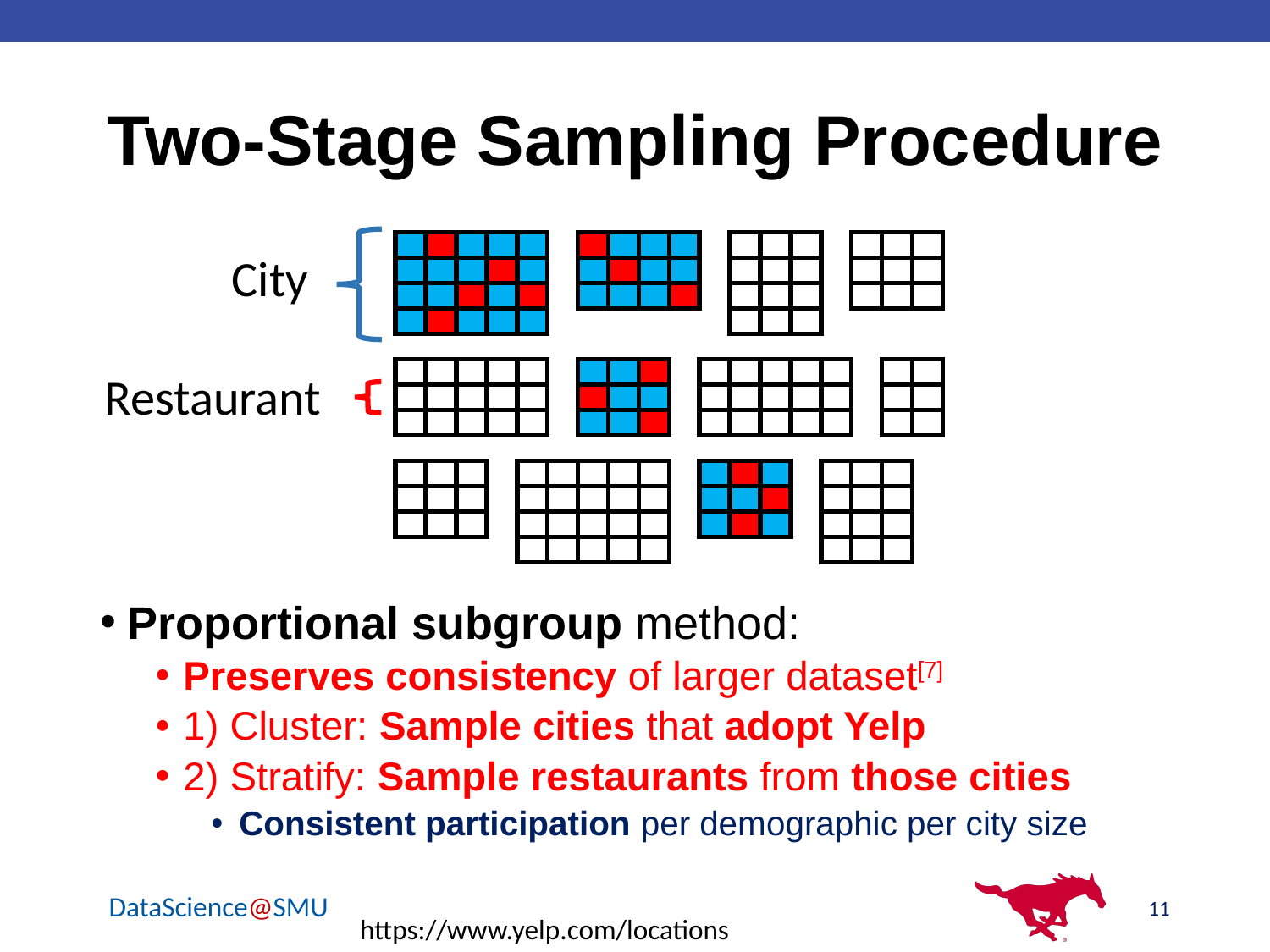

# Two-Stage Sampling Procedure

Proportional subgroup method:
Preserves consistency of larger dataset[7]
1) Cluster: Sample cities that adopt Yelp
2) Stratify: Sample restaurants from those cities
Consistent participation per demographic per city size

	City

Restaurant

|  |  |  |  |  |  |  |  |  |  |  |  |  |  |  |  |  |  |
| --- | --- | --- | --- | --- | --- | --- | --- | --- | --- | --- | --- | --- | --- | --- | --- | --- | --- |
|  |  |  |  |  |  |  |  |  |  |  |  |  |  |  |  |  |  |
|  |  |  |  |  |  |  |  |  |  |  |  |  |  |  |  |  |  |
|  |  |  |  |  |  |  |  |  |  |  |  |  |  |  |  |  |  |
|  |  |  |  |  |  |  |  |  |  |  |  |  |  |  |  |  |  |
|  |  |  |  |  |  |  |  |  |  |  |  |  |  |  |  |  |  |
|  |  |  |  |  |  |  |  |  |  |  |  |  |  |  |  |  |  |
|  |  |  |  |  |  |  |  |  |  |  |  |  |  |  |  |  |  |
|  |  |  |  |  |  |  |  |  |  |  |  |  |  |  |  |  |  |
|  |  |  |  |  |  |  |  |  |  |  |  |  |  |  |  |  |  |
|  |  |  |  |  |  |  |  |  |  |  |  |  |  |  |  |  |  |
|  |  |  |  |  |  |  |  |  |  |  |  |  |  |  |  |  |  |
|  |  |  |  |  |  |  |  |  |  |  |  |  |  |  |  |  |  |
11
https://www.yelp.com/locations